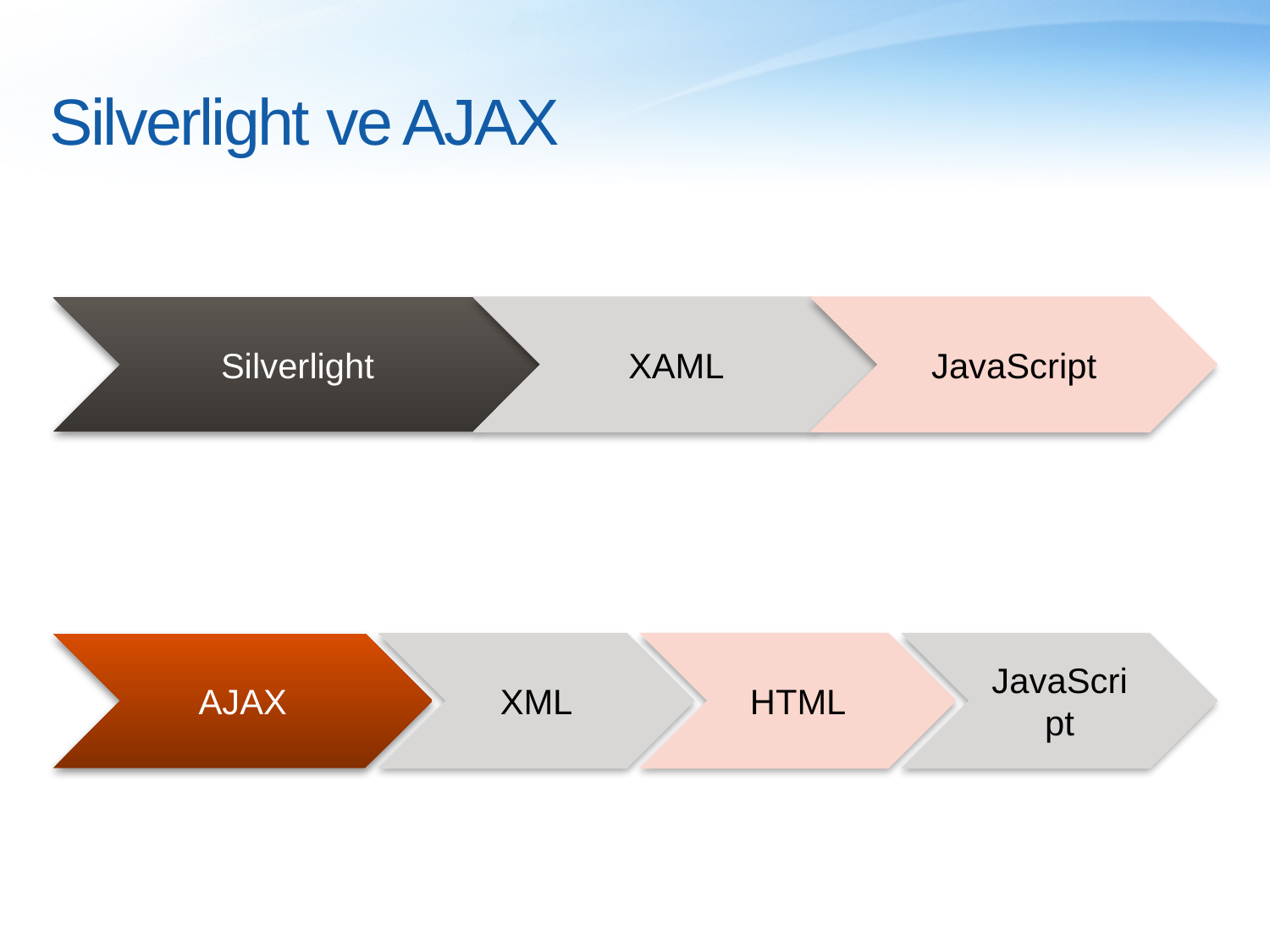

# Silverlight ve AJAX
Silverlight
XAML
AJAX
XML
HTML
JavaScript
JavaScript